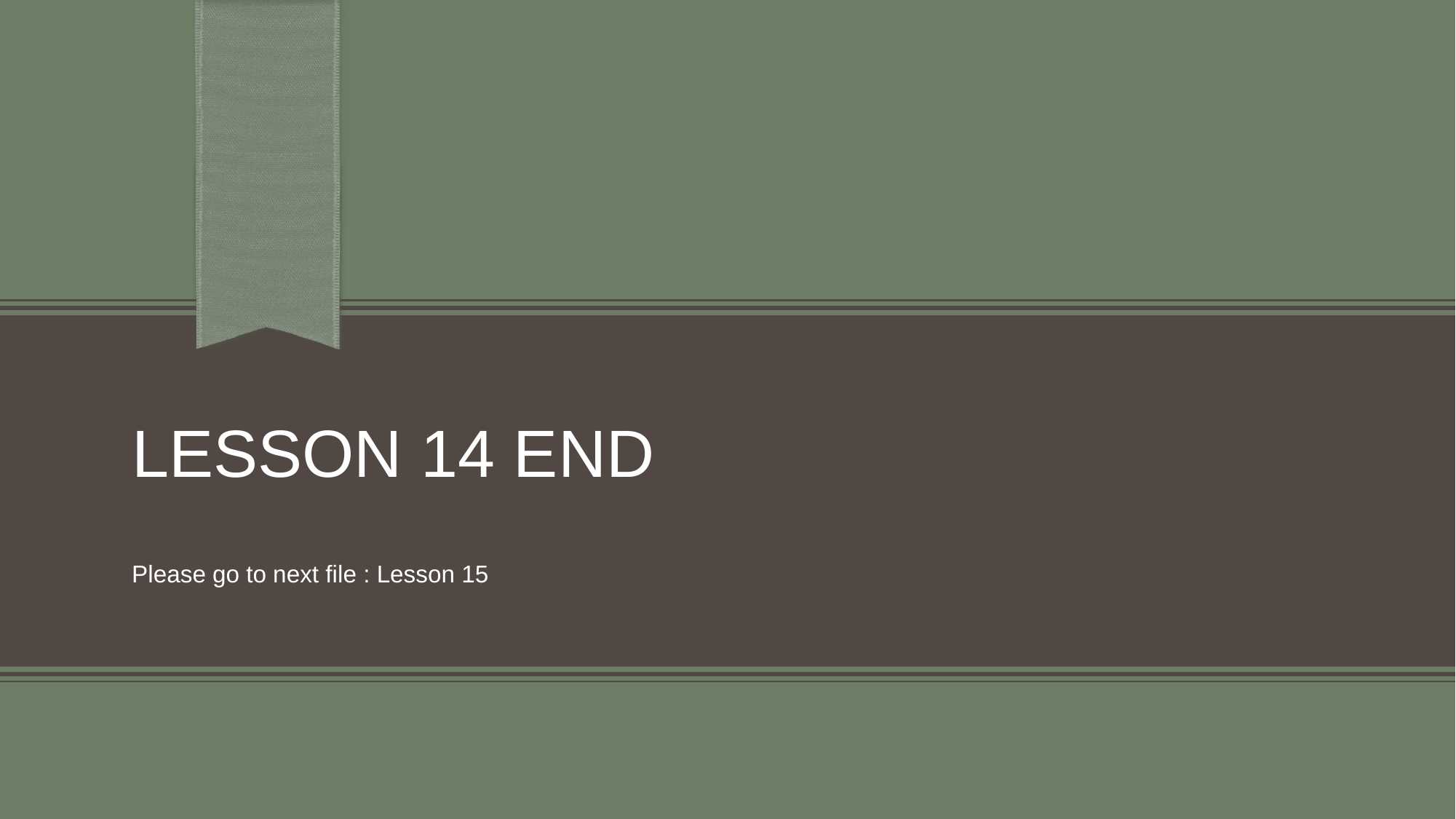

# Lesson 14 end
Please go to next file : Lesson 15